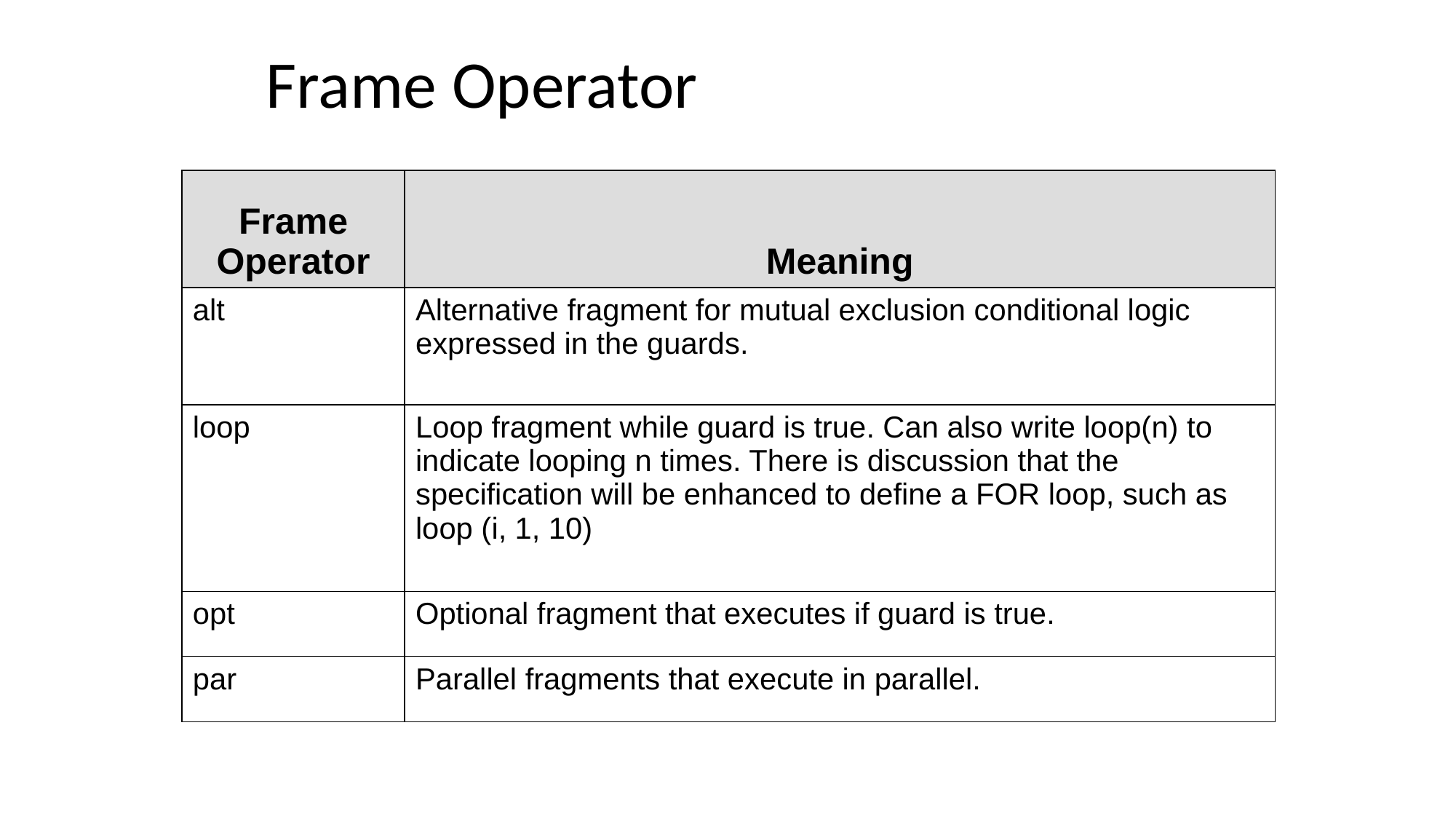

# Frame Operator

21
| Frame Operator | Meaning |
| --- | --- |
| alt | Alternative fragment for mutual exclusion conditional logic expressed in the guards. |
| loop | Loop fragment while guard is true. Can also write loop(n) to indicate looping n times. There is discussion that the specification will be enhanced to define a FOR loop, such as loop (i, 1, 10) |
| opt | Optional fragment that executes if guard is true. |
| par | Parallel fragments that execute in parallel. |